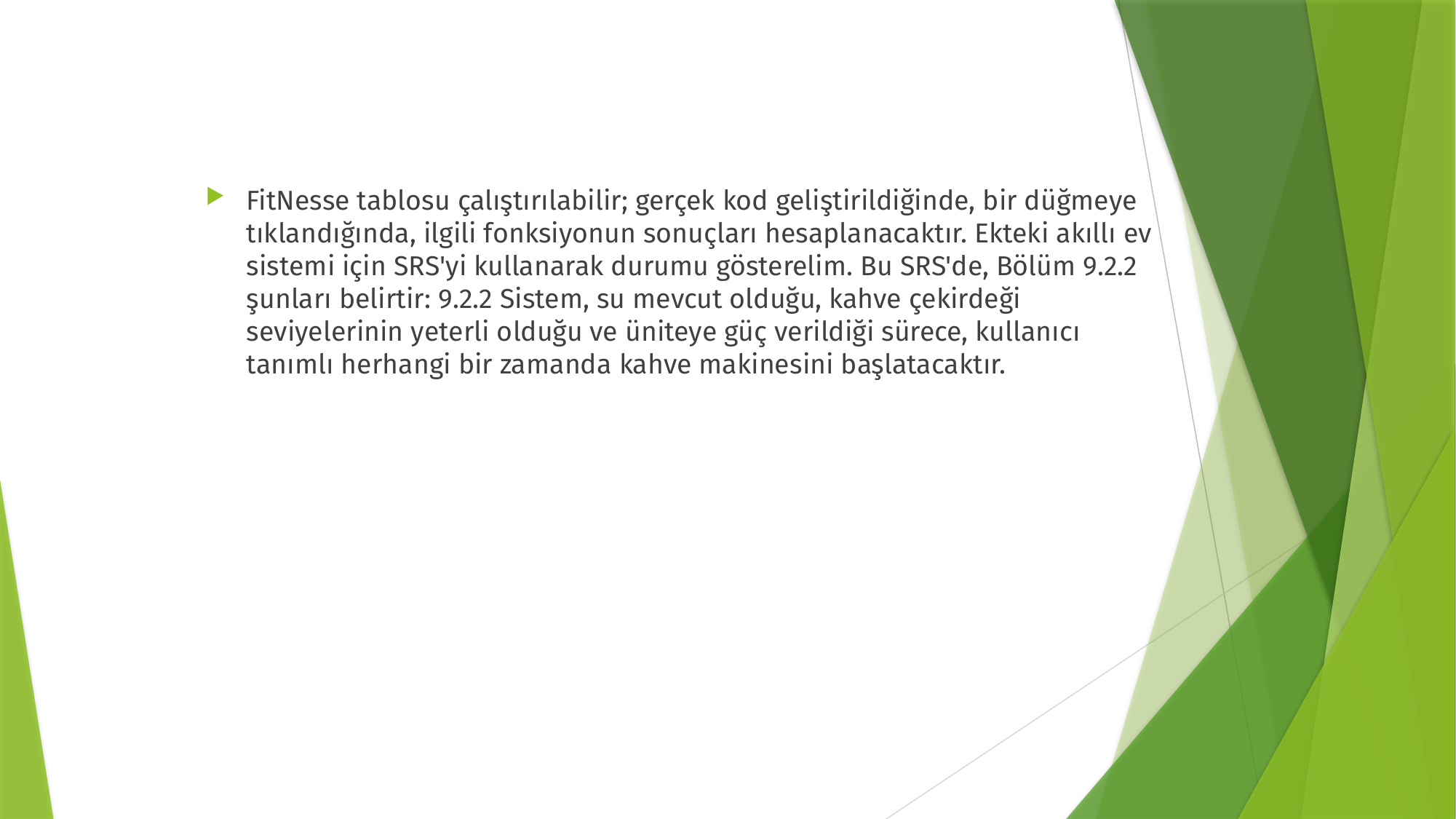

FitNesse tablosu çalıştırılabilir; gerçek kod geliştirildiğinde, bir düğmeye tıklandığında, ilgili fonksiyonun sonuçları hesaplanacaktır. Ekteki akıllı ev sistemi için SRS'yi kullanarak durumu gösterelim. Bu SRS'de, Bölüm 9.2.2 şunları belirtir: 9.2.2 Sistem, su mevcut olduğu, kahve çekirdeği seviyelerinin yeterli olduğu ve üniteye güç verildiği sürece, kullanıcı tanımlı herhangi bir zamanda kahve makinesini başlatacaktır.